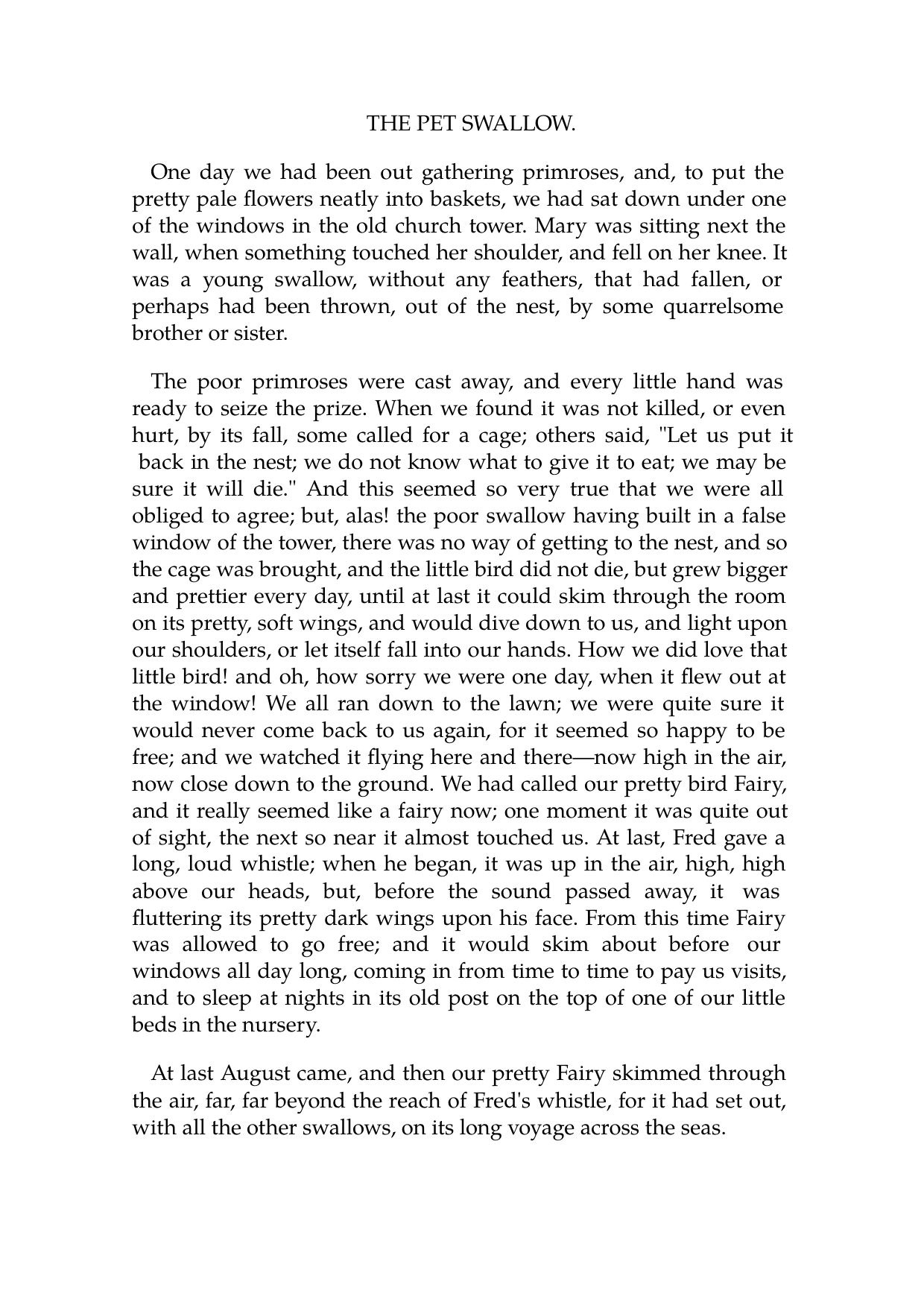

THE PET SWALLOW.
One day we had been out gathering primroses, and, to put the  pretty pale flowers neatly into baskets, we had sat down under one  of the windows in the old church tower. Mary was sitting next the  wall, when something touched her shoulder, and fell on her knee. It  was a young swallow, without any feathers, that had fallen, or  perhaps had been thrown, out of the nest, by some quarrelsome  brother or sister.
The poor primroses were cast away, and every little hand was  ready to seize the prize. When we found it was not killed, or even  hurt, by its fall, some called for a cage; others said, "Let us put it  back in the nest; we do not know what to give it to eat; we may be  sure it will die." And this seemed so very true that we were all  obliged to agree; but, alas! the poor swallow having built in a false  window of the tower, there was no way of getting to the nest, and so  the cage was brought, and the little bird did not die, but grew bigger  and prettier every day, until at last it could skim through the room  on its pretty, soft wings, and would dive down to us, and light upon  our shoulders, or let itself fall into our hands. How we did love that  little bird! and oh, how sorry we were one day, when it flew out at  the window! We all ran down to the lawn; we were quite sure it  would never come back to us again, for it seemed so happy to be  free; and we watched it flying here and there—now high in the air,  now close down to the ground. We had called our pretty bird Fairy,  and it really seemed like a fairy now; one moment it was quite out  of sight, the next so near it almost touched us. At last, Fred gave a  long, loud whistle; when he began, it was up in the air, high, high  above our heads, but, before the sound passed away, it was  fluttering its pretty dark wings upon his face. From this time Fairy  was allowed to go free; and it would skim about before our  windows all day long, coming in from time to time to pay us visits,  and to sleep at nights in its old post on the top of one of our little  beds in the nursery.
At last August came, and then our pretty Fairy skimmed through  the air, far, far beyond the reach of Fred's whistle, for it had set out,  with all the other swallows, on its long voyage across the seas.